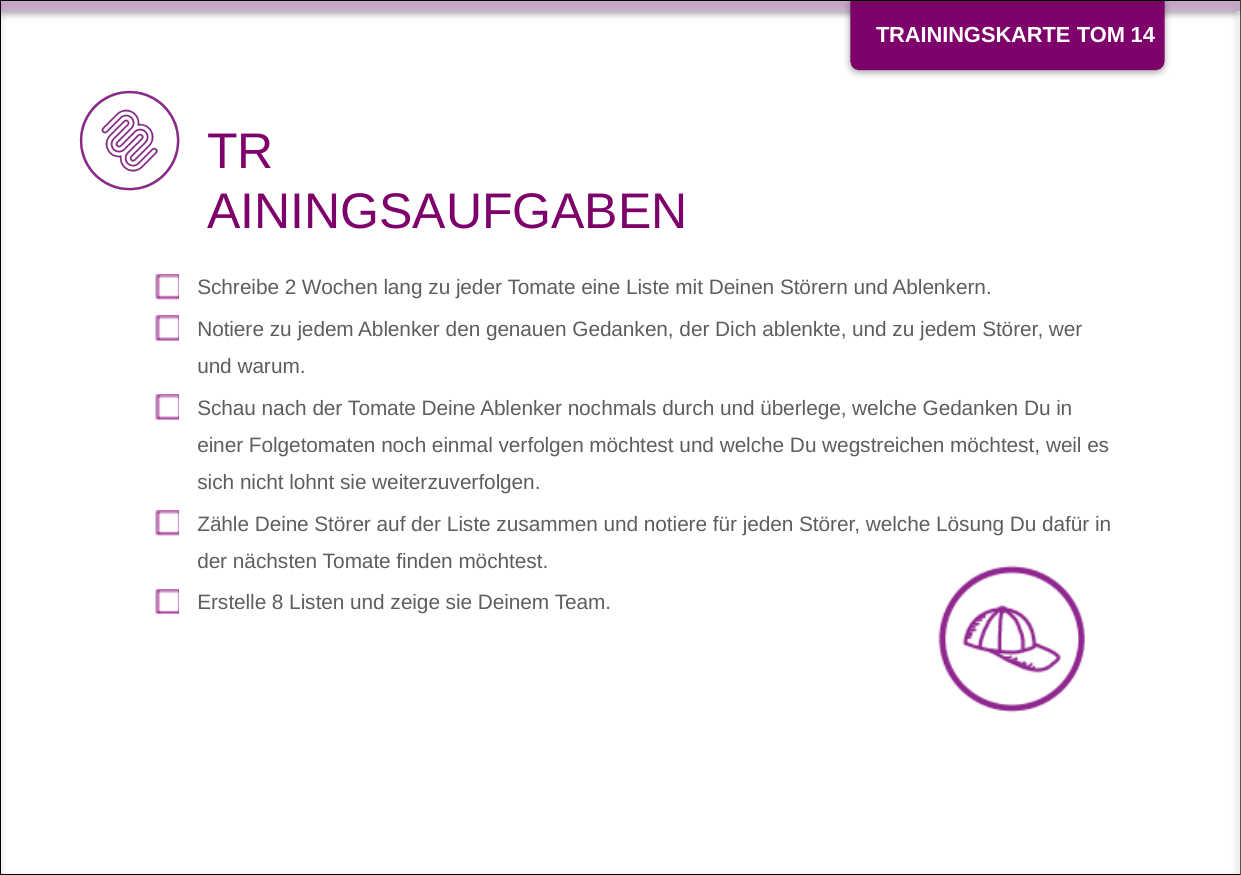

Schreibe 2 Wochen lang zu jeder Tomate eine Liste mit Deinen Störern und Ablenkern.
Notiere zu jedem Ablenker den genauen Gedanken, der Dich ablenkte, und zu jedem Störer, wer und warum.
Schau nach der Tomate Deine Ablenker nochmals durch und überlege, welche Gedanken Du in einer Folgetomaten noch einmal verfolgen möchtest und welche Du wegstreichen möchtest, weil es sich nicht lohnt sie weiterzuverfolgen.
Zähle Deine Störer auf der Liste zusammen und notiere für jeden Störer, welche Lösung Du dafür in der nächsten Tomate finden möchtest.
Erstelle 8 Listen und zeige sie Deinem Team.